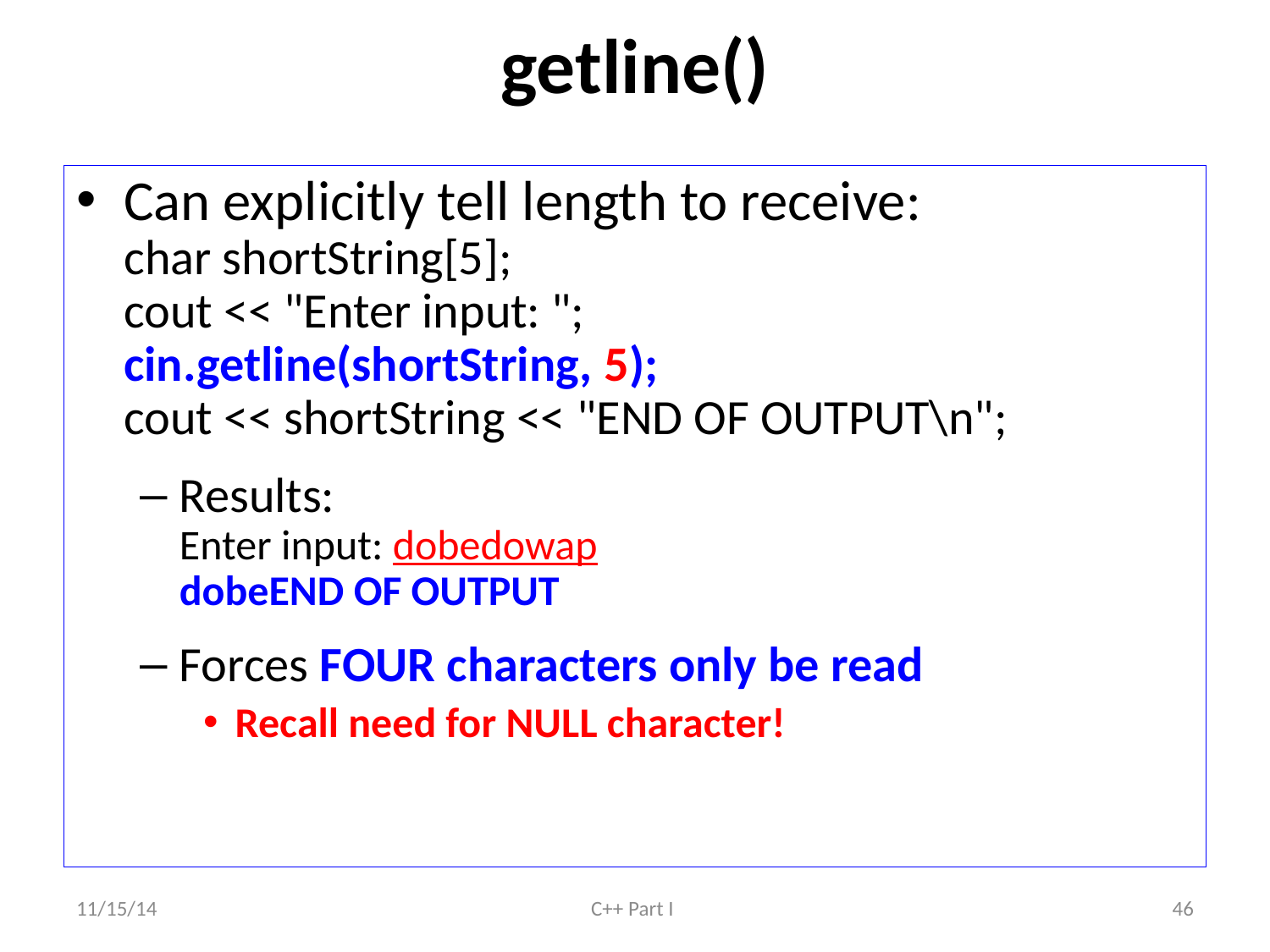

# getline()
Can explicitly tell length to receive:
char shortString[5];
cout << "Enter input: ";
cin.getline(shortString, 5);
cout << shortString << "END OF OUTPUT\n";
Results:
Enter input: dobedowap
dobeEND OF OUTPUT
Forces FOUR characters only be read
Recall need for NULL character!
11/15/14
C++ Part I
46